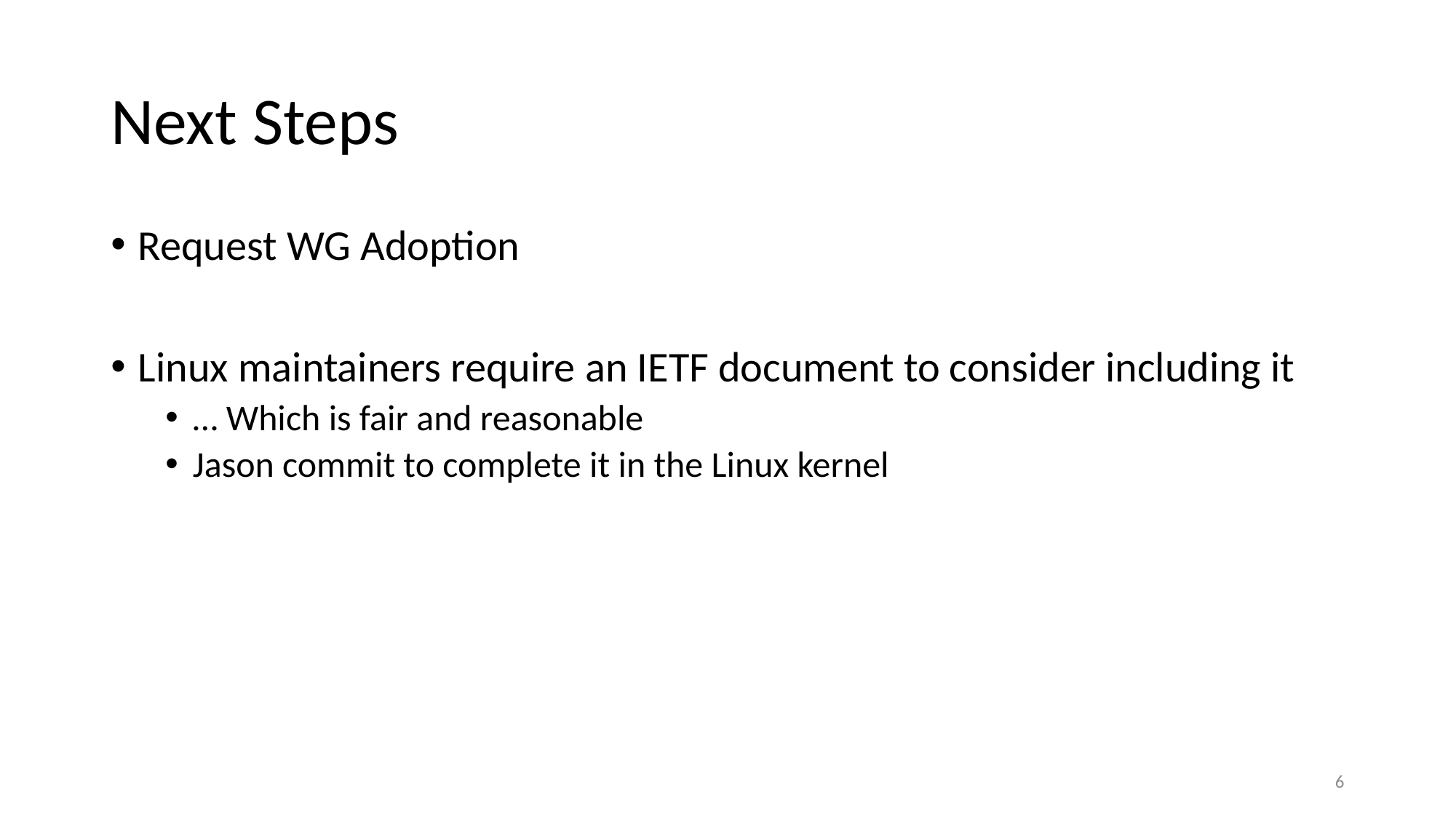

# Next Steps
Request WG Adoption

Linux maintainers require an IETF document to consider including it
… Which is fair and reasonable
Jason commit to complete it in the Linux kernel

6